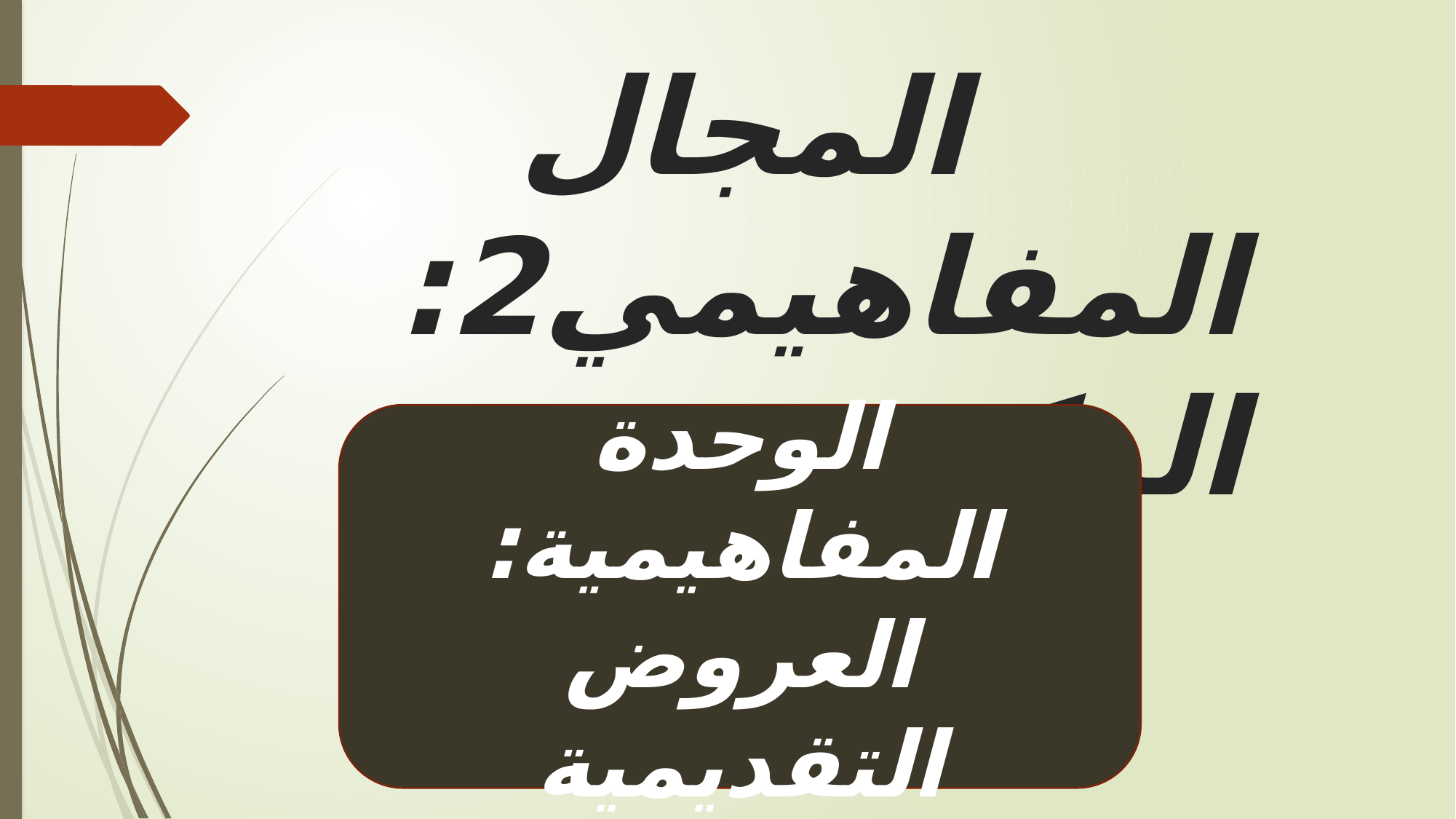

# المجال المفاهيمي2: المكتبية

الوحدة المفاهيمية: العروض التقديمية